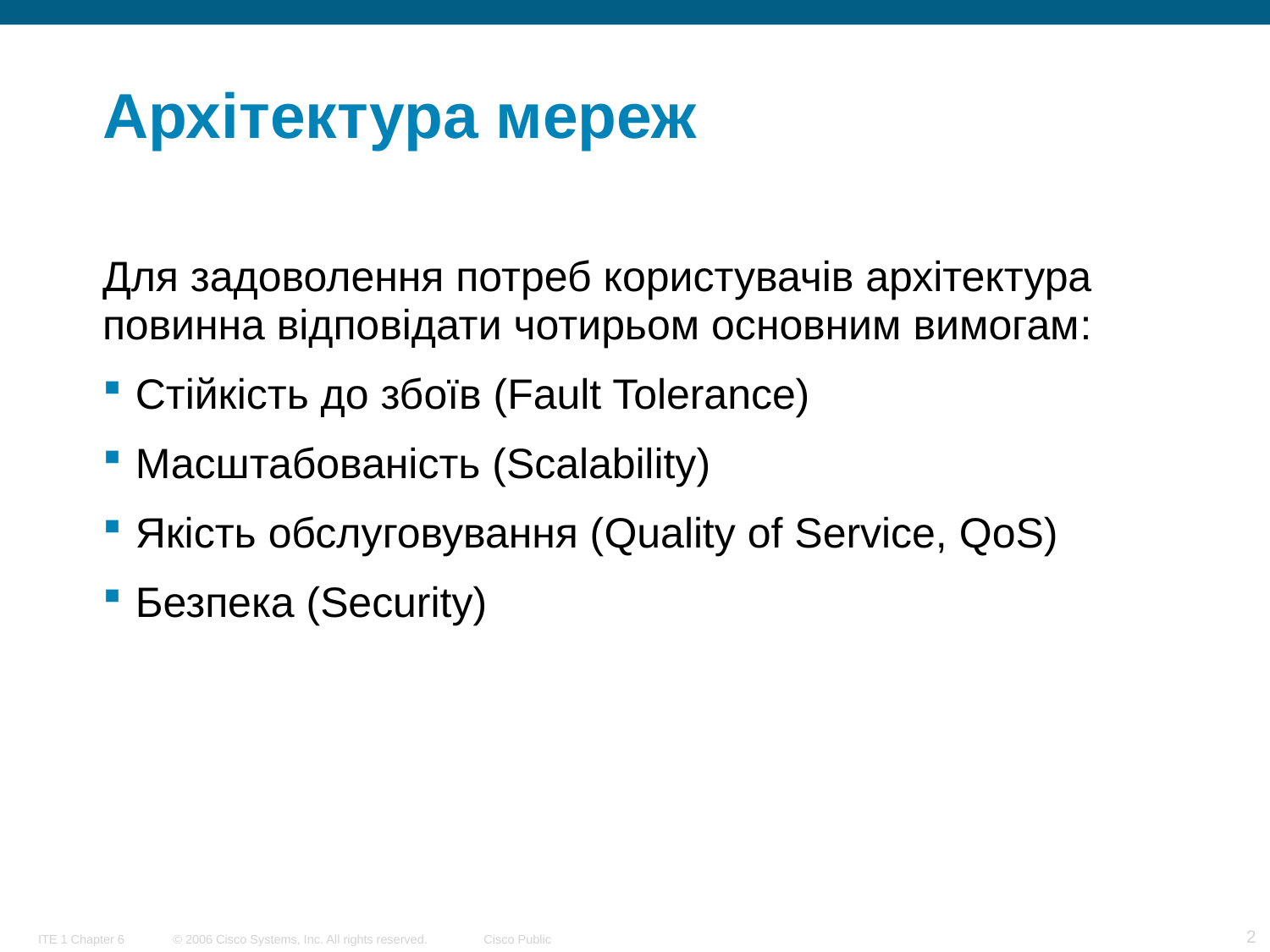

# Архітектура мереж
Для задоволення потреб користувачів архітектура повинна відповідати чотирьом основним вимогам:
Стійкість до збоїв (Fault Tolerance)
Масштабованість (Scalability)
Якість обслуговування (Quality of Service, QoS)
Безпека (Security)